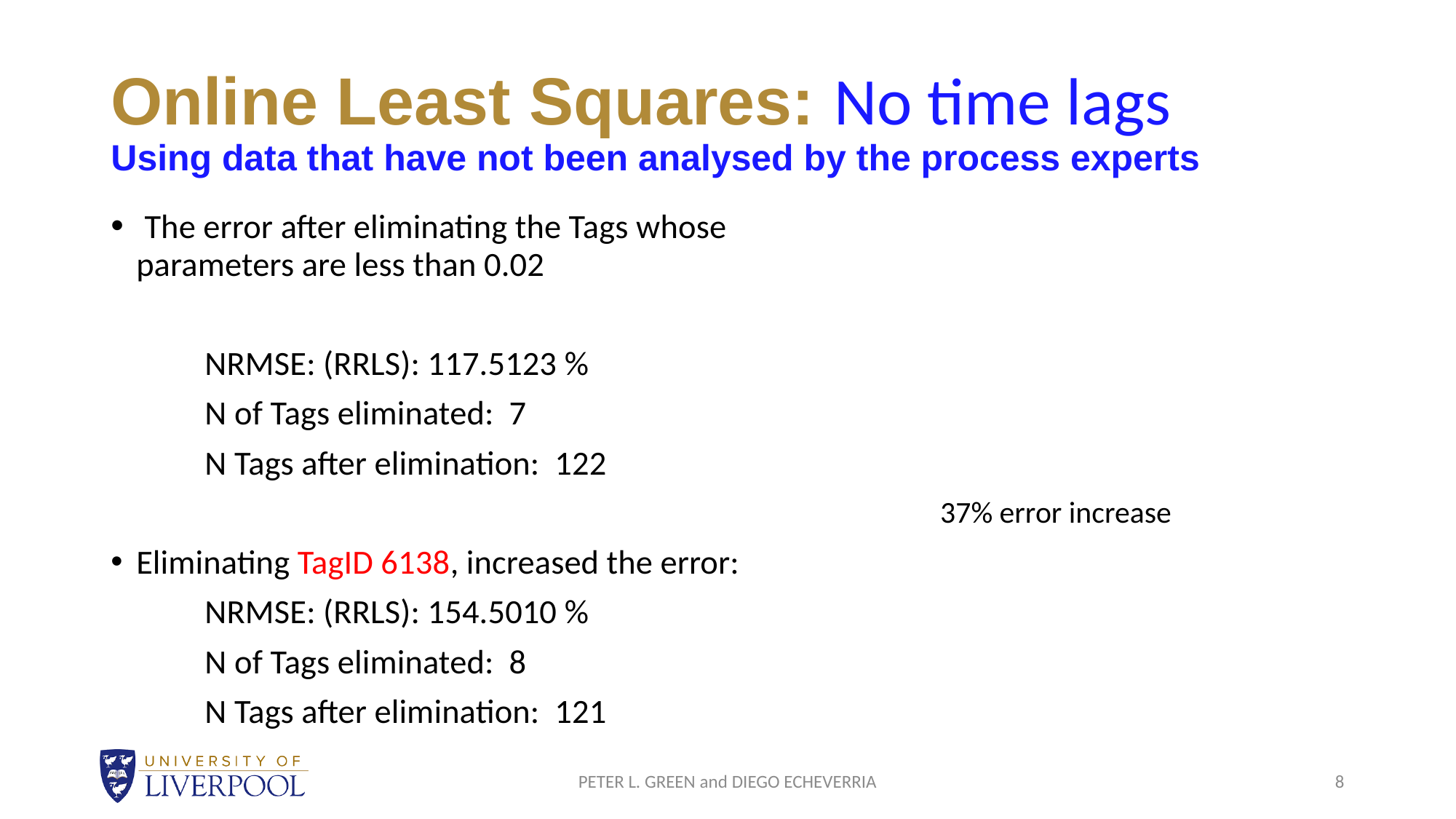

# Online Least Squares: No time lags Using data that have not been analysed by the process experts
 The error after eliminating the Tags whose parameters are less than 0.02

	NRMSE: (RRLS): 117.5123 %
	N of Tags eliminated:  7
	N Tags after elimination:  122

Eliminating TagID 6138, increased the error:
	NRMSE: (RRLS): 154.5010 %
	N of Tags eliminated:  8
	N Tags after elimination:  121
37% error increase
PETER L. GREEN and DIEGO ECHEVERRIA
8